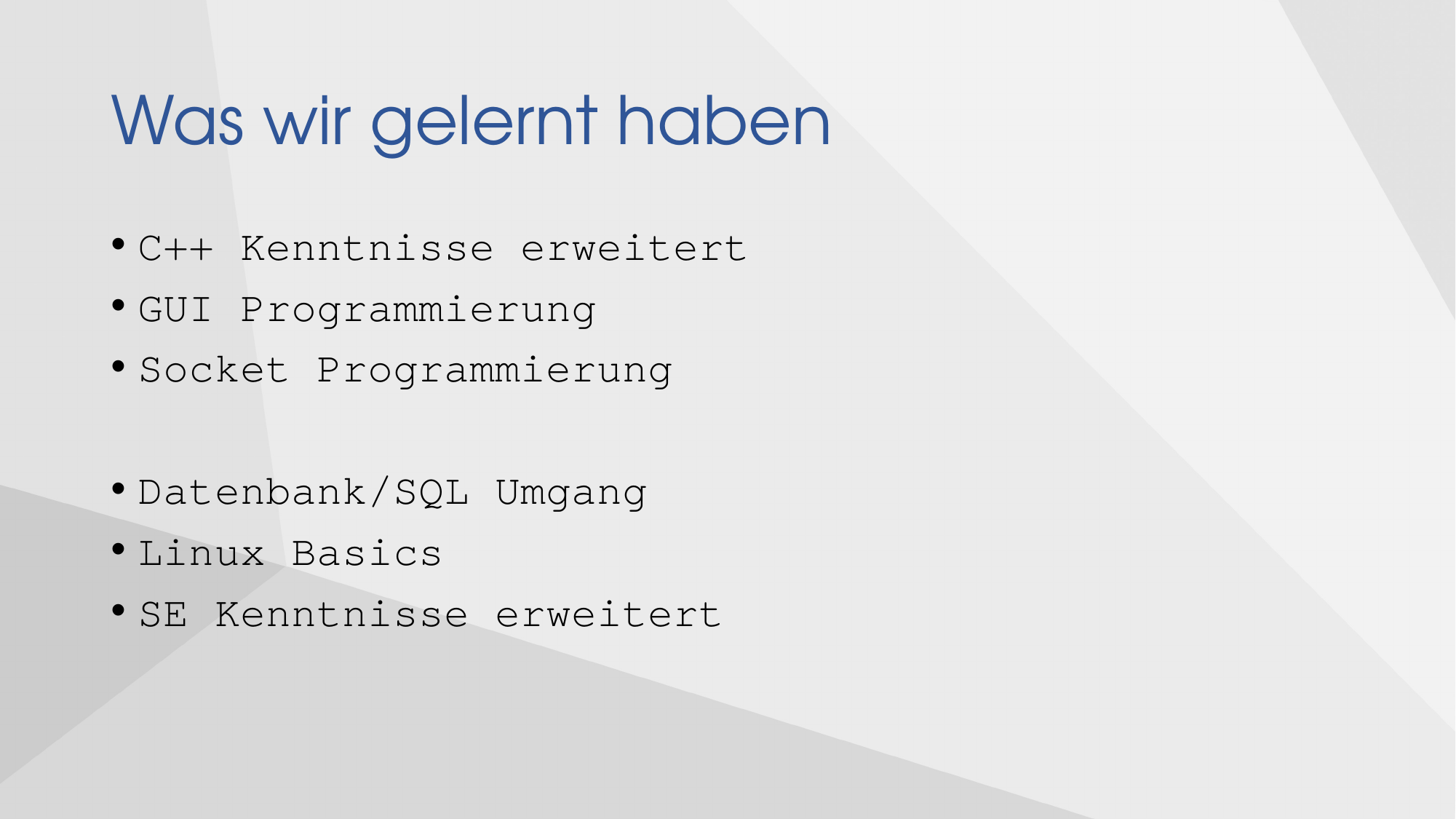

# Was wir gelernt haben
C++ Kenntnisse erweitert
GUI Programmierung
Socket Programmierung

Datenbank/SQL Umgang
Linux Basics
SE Kenntnisse erweitert